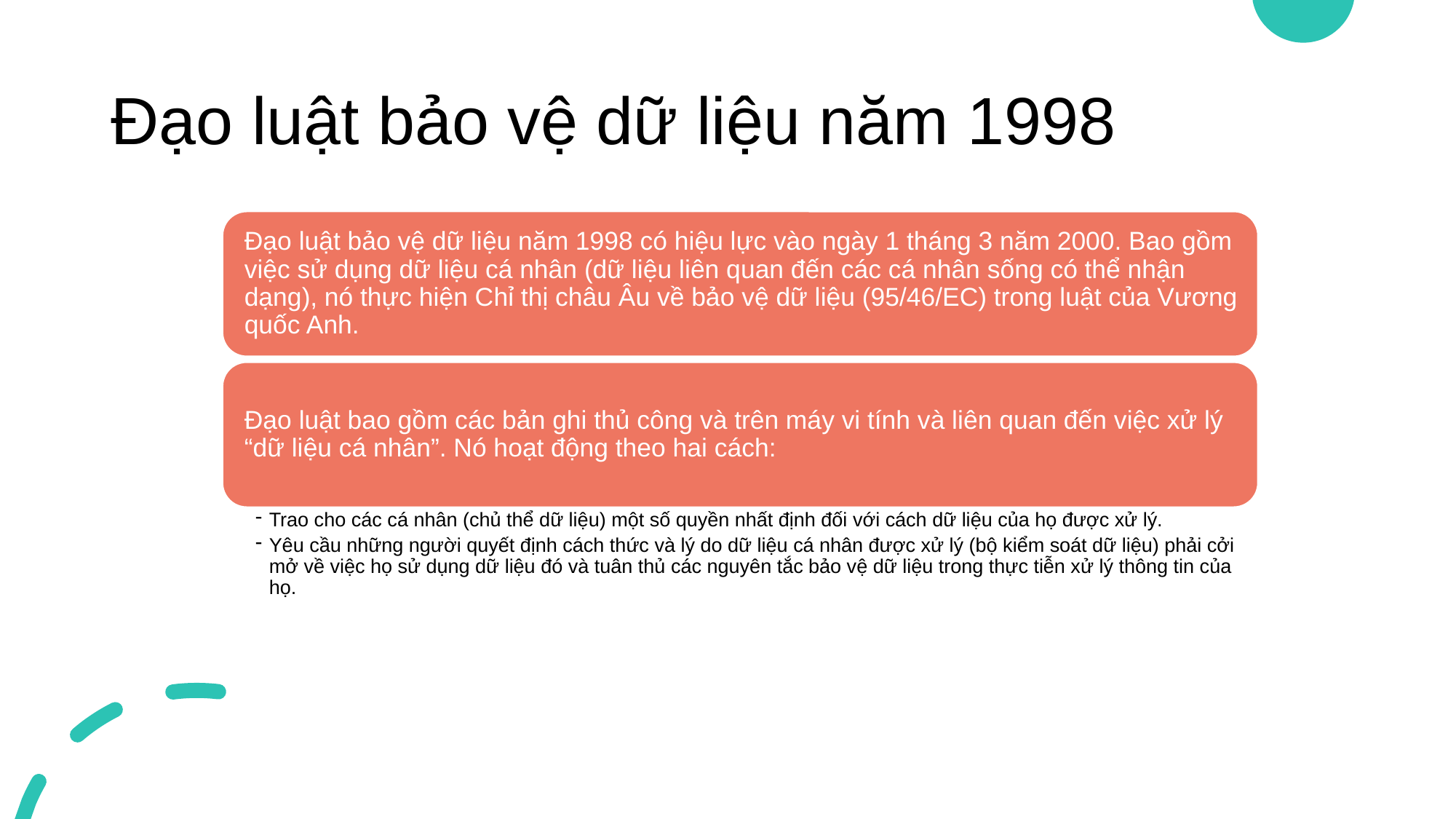

# Đạo luật bảo vệ dữ liệu năm 1998
Đạo luật bảo vệ dữ liệu năm 1998 có hiệu lực vào ngày 1 tháng 3 năm 2000. Bao gồm việc sử dụng dữ liệu cá nhân (dữ liệu liên quan đến các cá nhân sống có thể nhận dạng), nó thực hiện Chỉ thị châu Âu về bảo vệ dữ liệu (95/46/EC) trong luật của Vương quốc Anh.
Đạo luật bao gồm các bản ghi thủ công và trên máy vi tính và liên quan đến việc xử lý “dữ liệu cá nhân”. Nó hoạt động theo hai cách:
Trao cho các cá nhân (chủ thể dữ liệu) một số quyền nhất định đối với cách dữ liệu của họ được xử lý.
Yêu cầu những người quyết định cách thức và lý do dữ liệu cá nhân được xử lý (bộ kiểm soát dữ liệu) phải cởi mở về việc họ sử dụng dữ liệu đó và tuân thủ các nguyên tắc bảo vệ dữ liệu trong thực tiễn xử lý thông tin của họ.